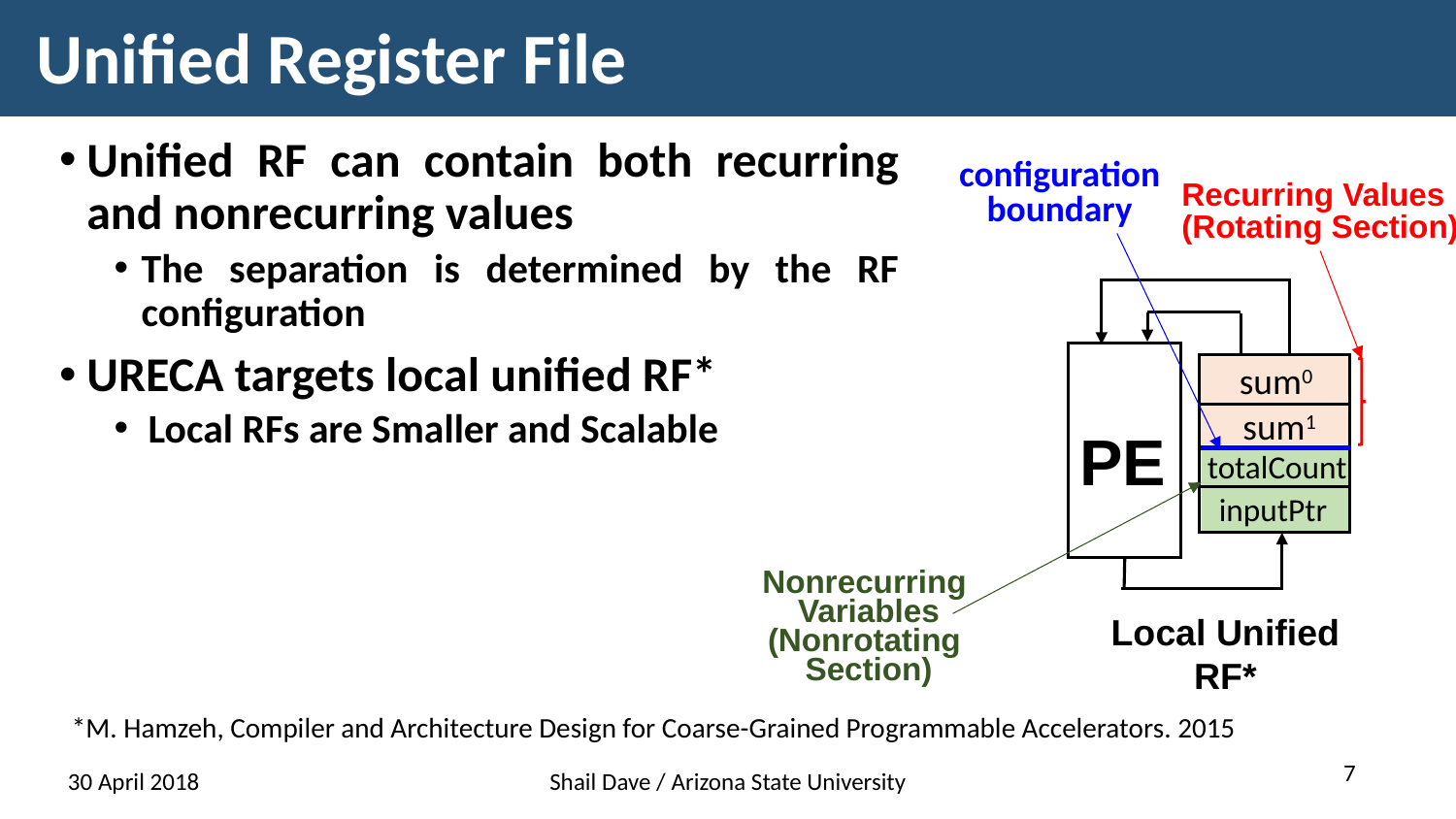

# Unified Register File
Unified RF can contain both recurring and nonrecurring values
The separation is determined by the RF configuration
URECA targets local unified RF*
Local RFs are Smaller and Scalable
configuration
boundary
Recurring Values
(Rotating Section)

sum0

sum1
PE
totalCount

inputPtr
Nonrecurring
Variables
(Nonrotating
Section)
Local Unified RF*
*M. Hamzeh, Compiler and Architecture Design for Coarse-Grained Programmable Accelerators. 2015
30 April 2018
Shail Dave / Arizona State University
7